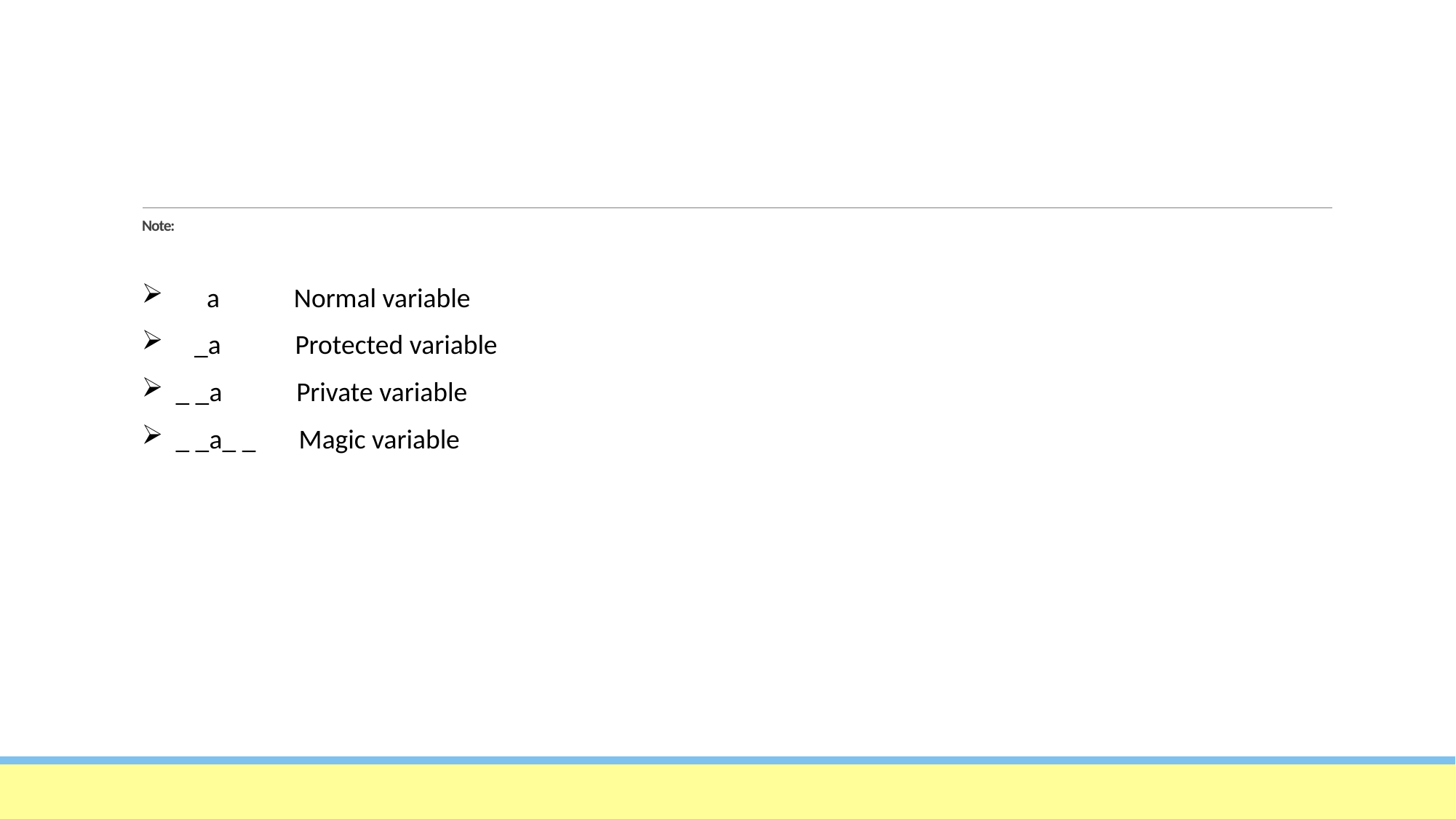

# Note:
     a            Normal variable
   _a            Protected variable
_ _a            Private variable
_ _a_ _       Magic variable